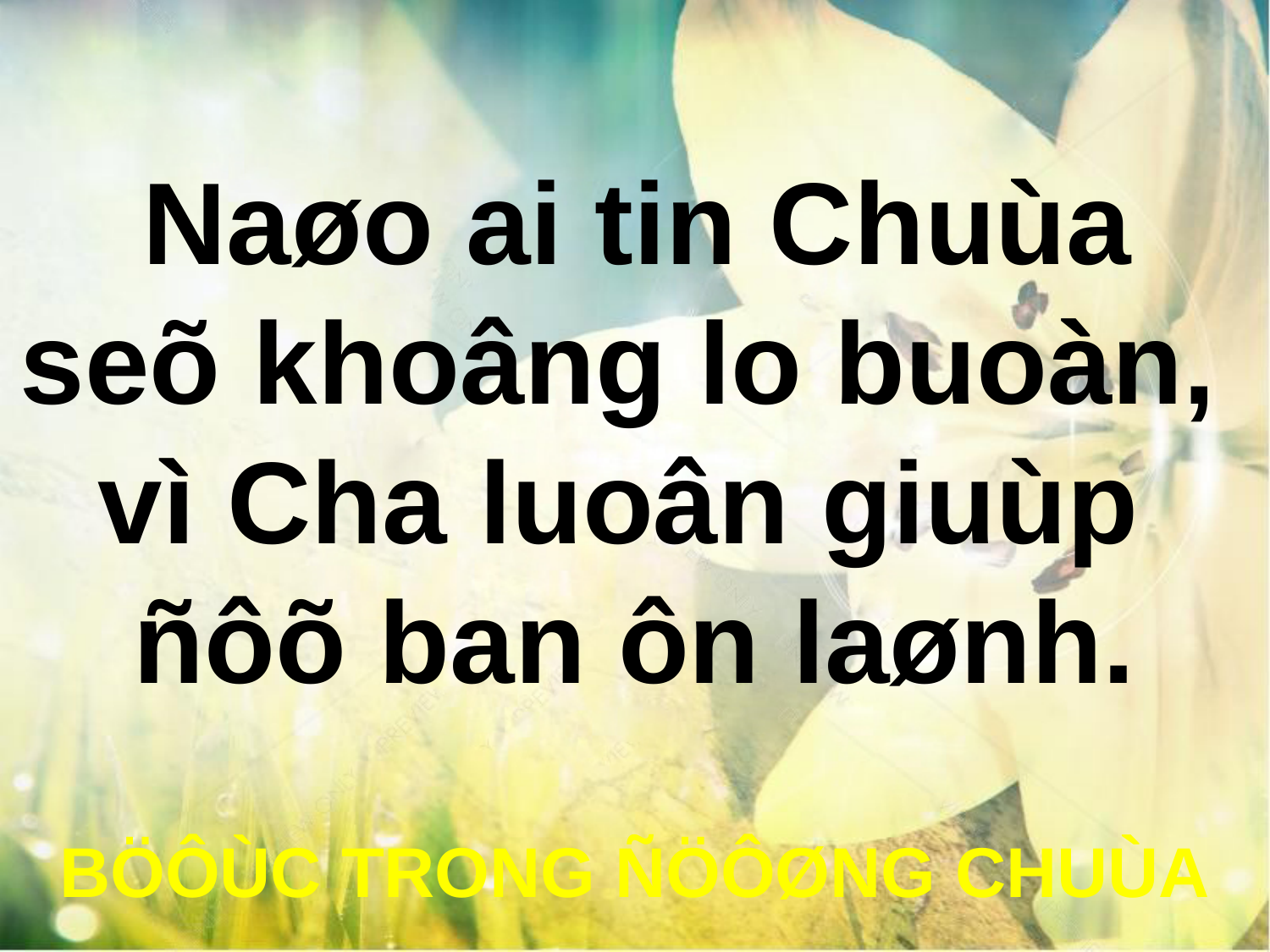

Naøo ai tin Chuùa
seõ khoâng lo buoàn,
vì Cha luoân giuùp
ñôõ ban ôn laønh.
BÖÔÙC TRONG ÑÖÔØNG CHUÙA